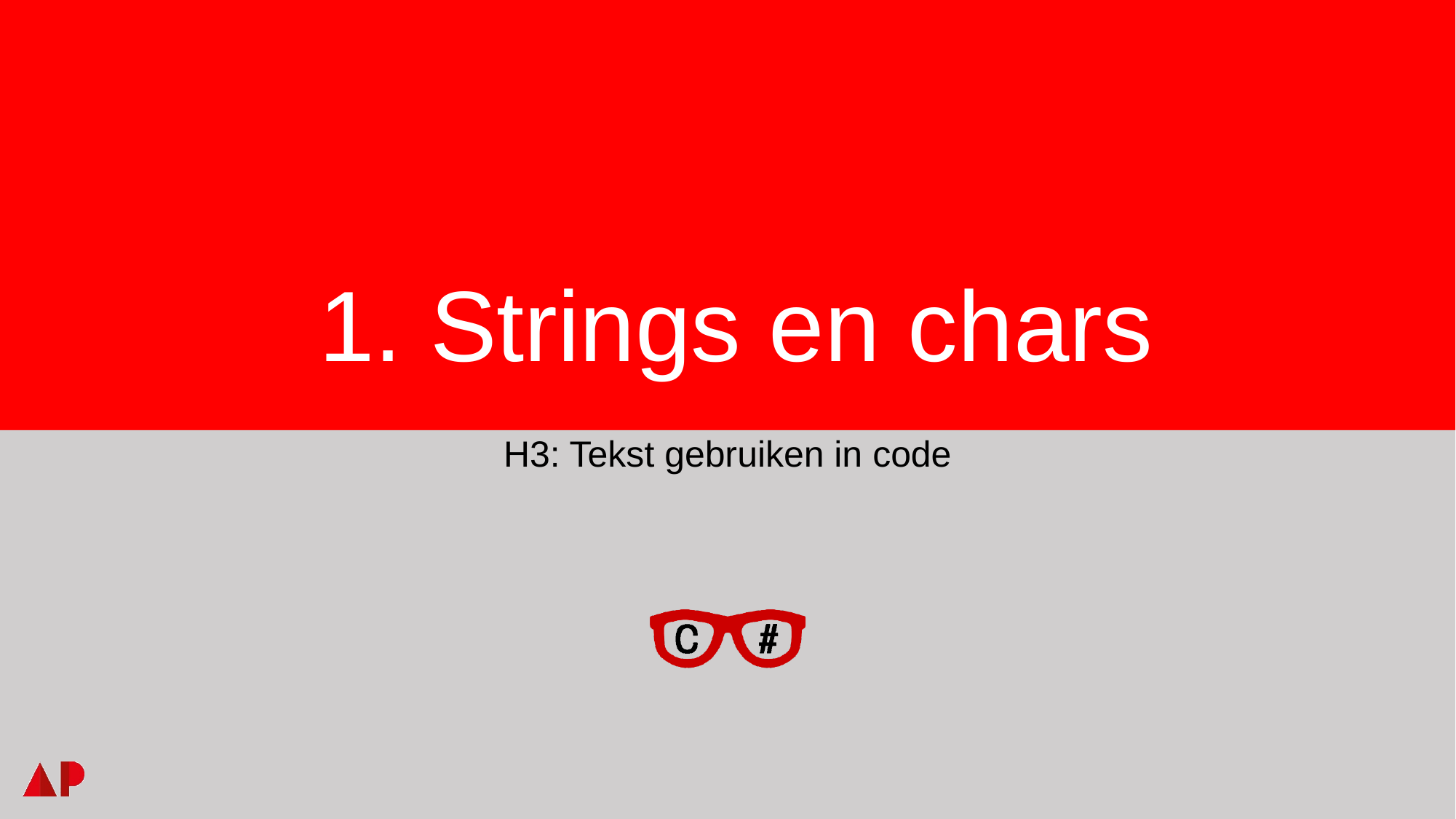

# 1. Strings en chars
H3: Tekst gebruiken in code